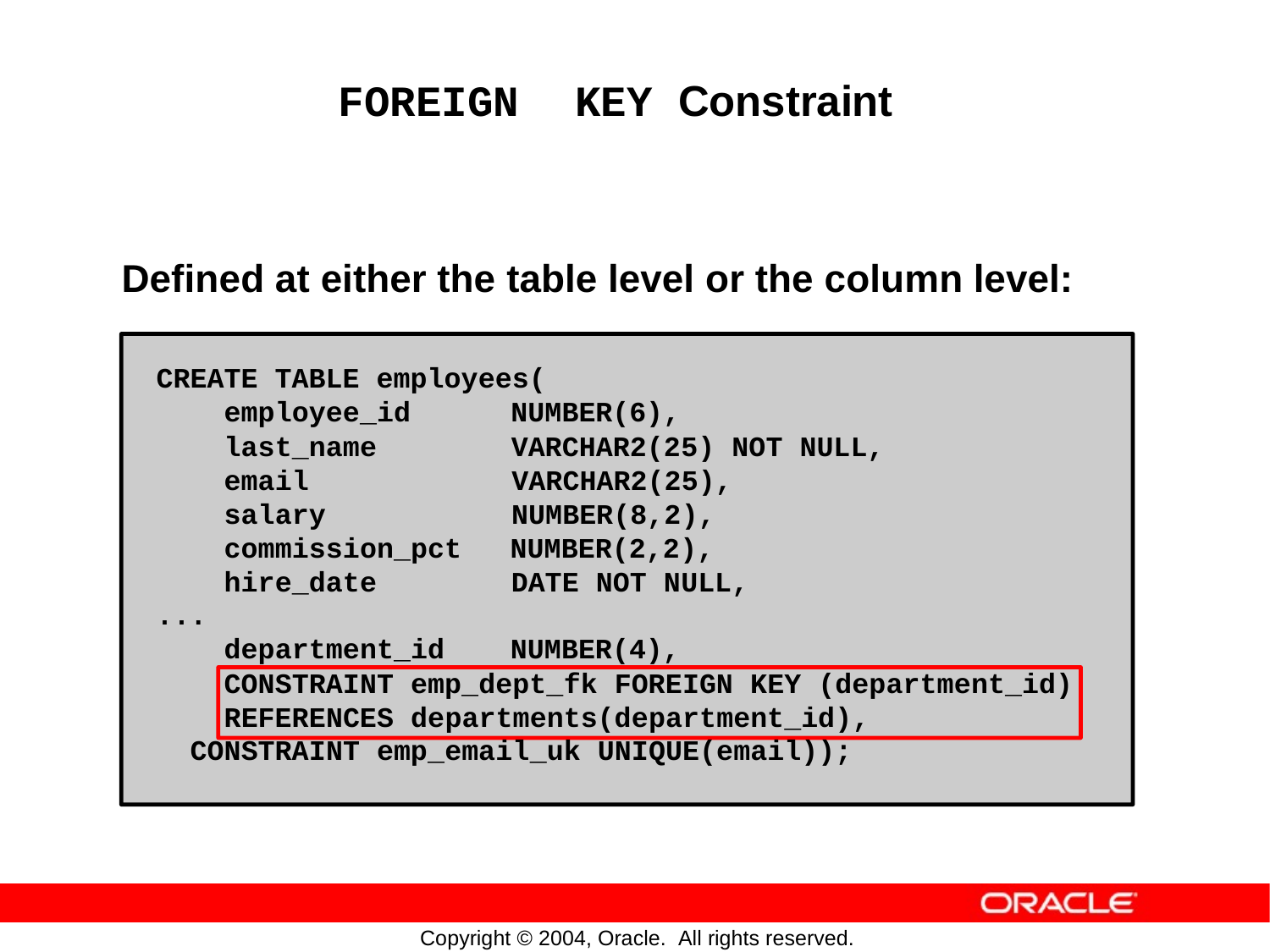

KEY Constraint
FOREIGN
Defined
at
either
the
table
level
or
the
column
level:

CREATE TABLE employees(
employee_id     NUMBER(6),
last_name       VARCHAR2(25) NOT NULL,
email           VARCHAR2(25),
salary          NUMBER(8,2),
commission_pct  NUMBER(2,2),
hire_date       DATE NOT NULL,
...
department_id   NUMBER(4),
CONSTRAINT emp_dept_fk FOREIGN KEY (department_id)
REFERENCES departments(department_id),
CONSTRAINT emp_email_uk UNIQUE(email));

Copyright © 2004, Oracle.  All rights reserved.